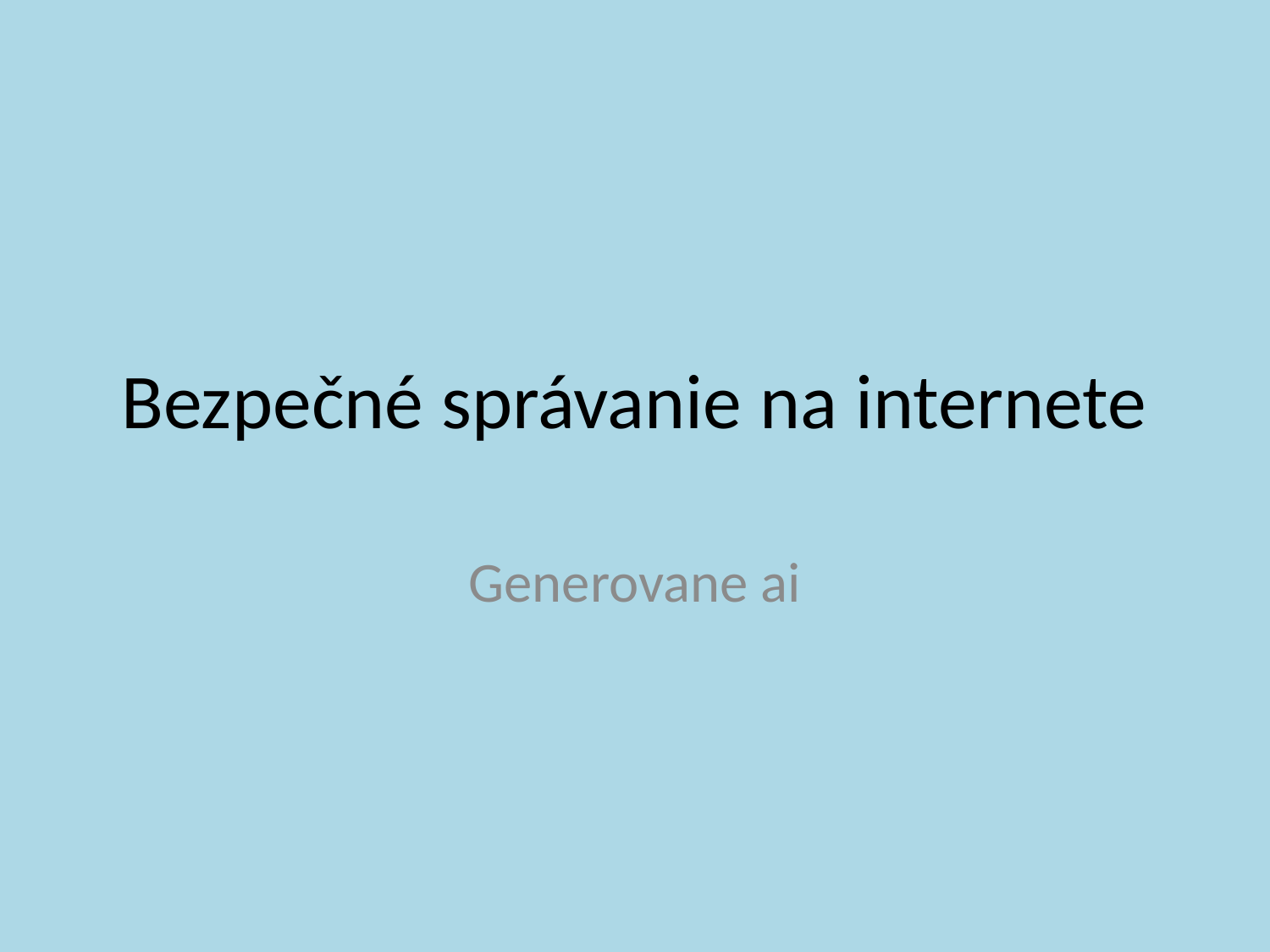

# Bezpečné správanie na internete
Generovane ai